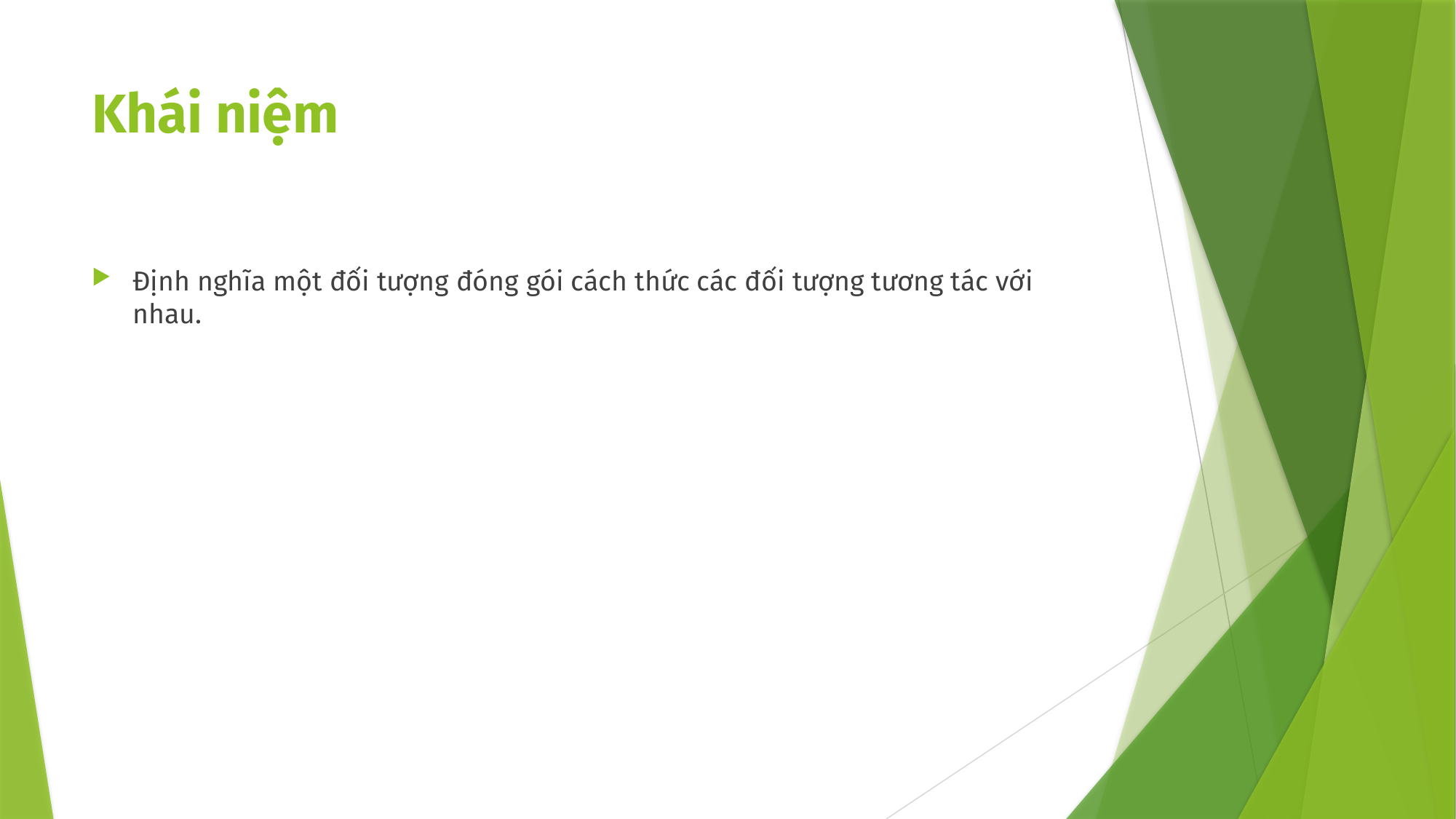

# Khái niệm
Định nghĩa một đối tượng đóng gói cách thức các đối tượng tương tác với nhau.